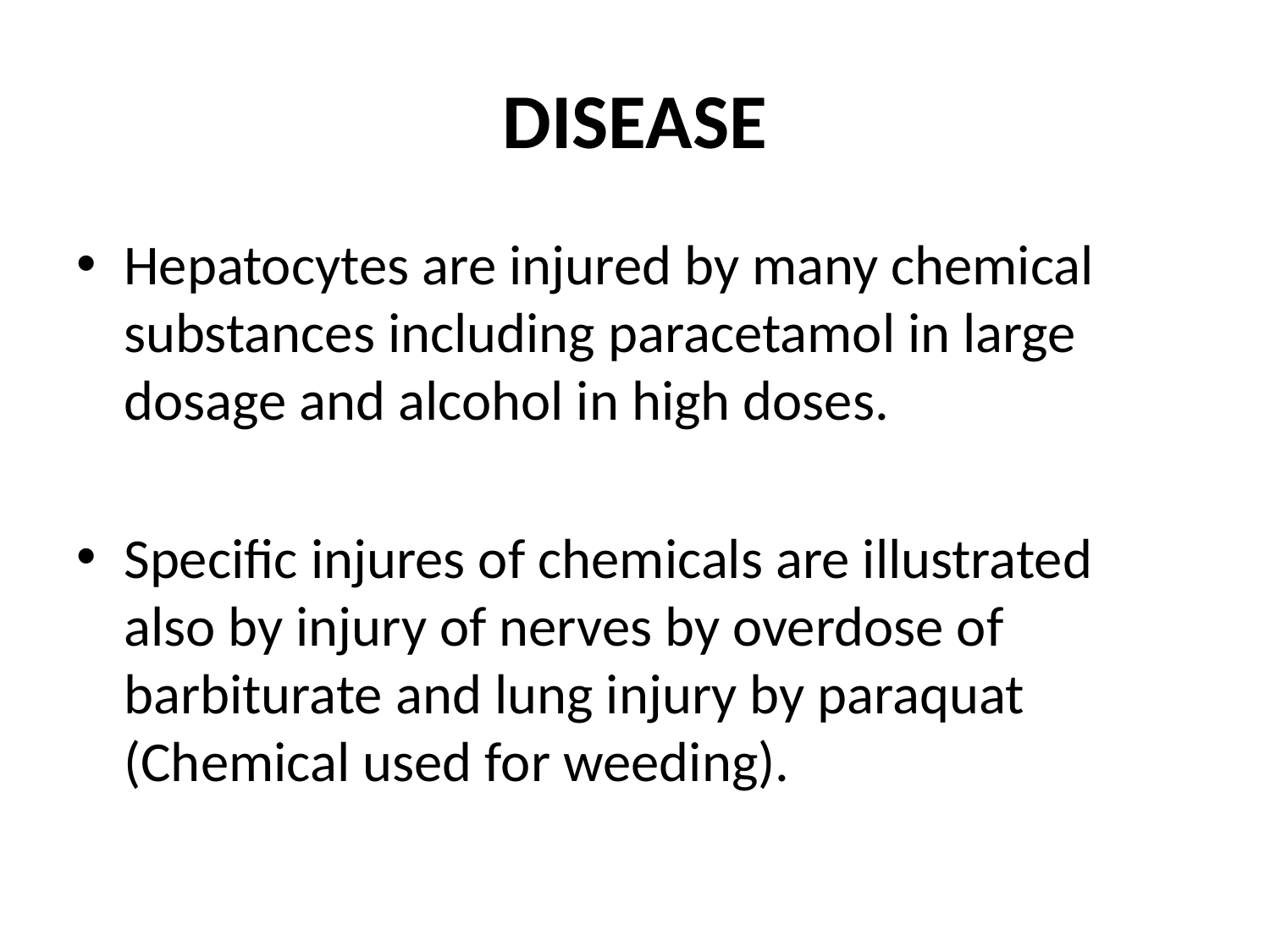

# DISEASE
Hepatocytes are injured by many chemical substances including paracetamol in large dosage and alcohol in high doses.

Specific injures of chemicals are illustrated also by injury of nerves by overdose of barbiturate and lung injury by paraquat (Chemical used for weeding).